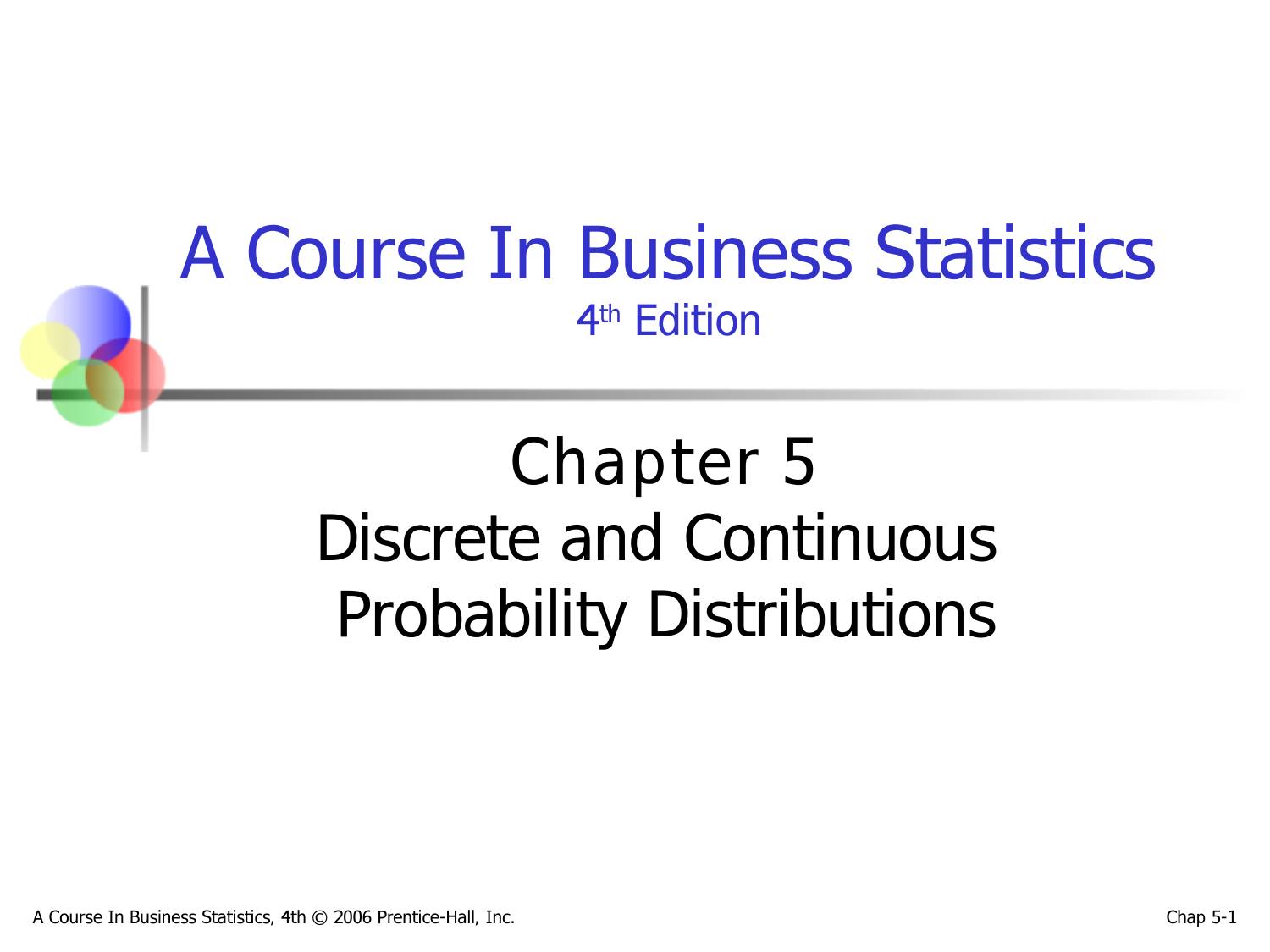

A Course In Business Statistics
4th Edition
# Chapter 5 Discrete and Continuous Probability Distributions
A Course In Business Statistics, 4th © 2006 Prentice-Hall, Inc.
Chap 5-1